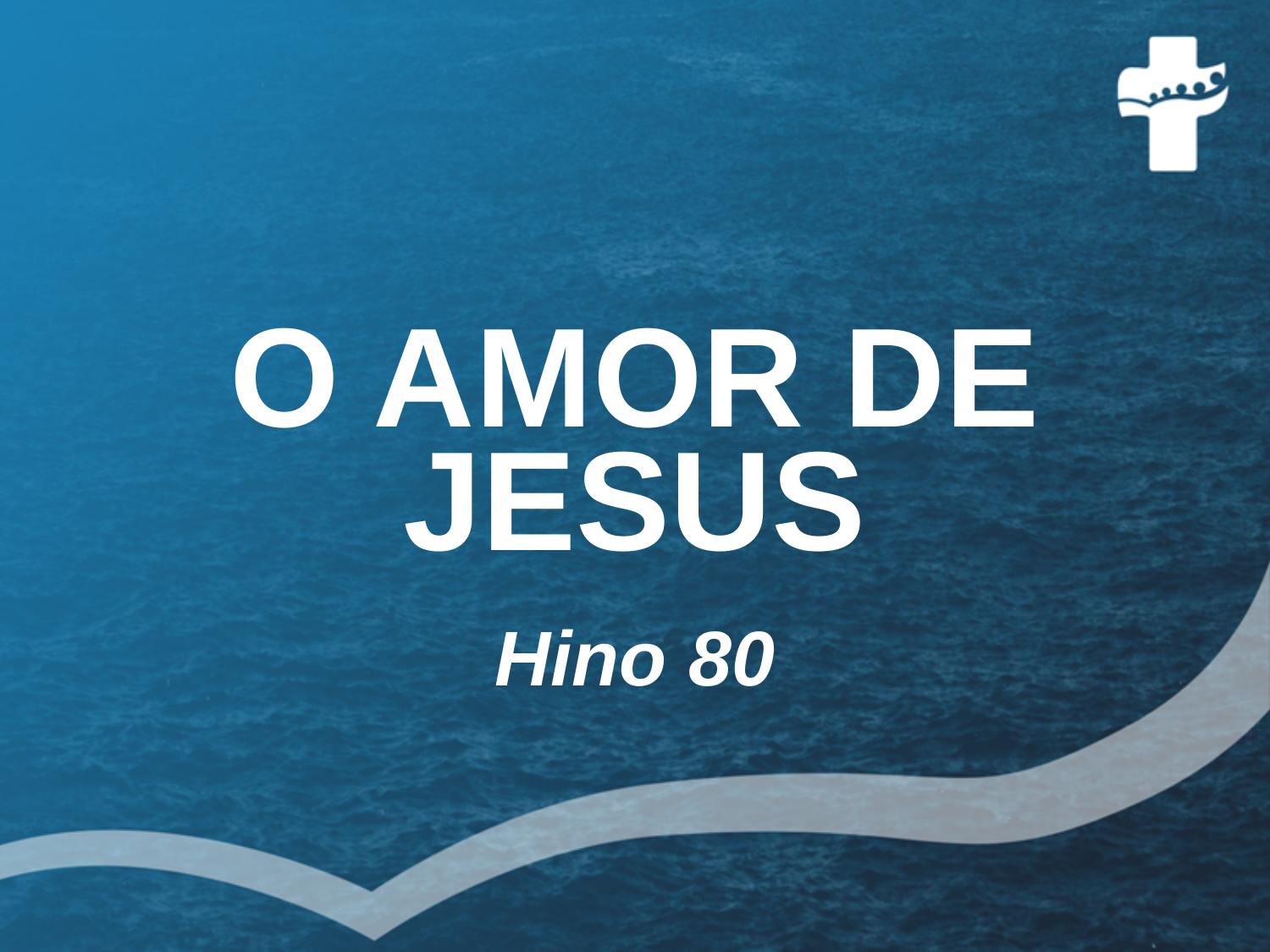

# O AMOR DE JESUS Hino 80